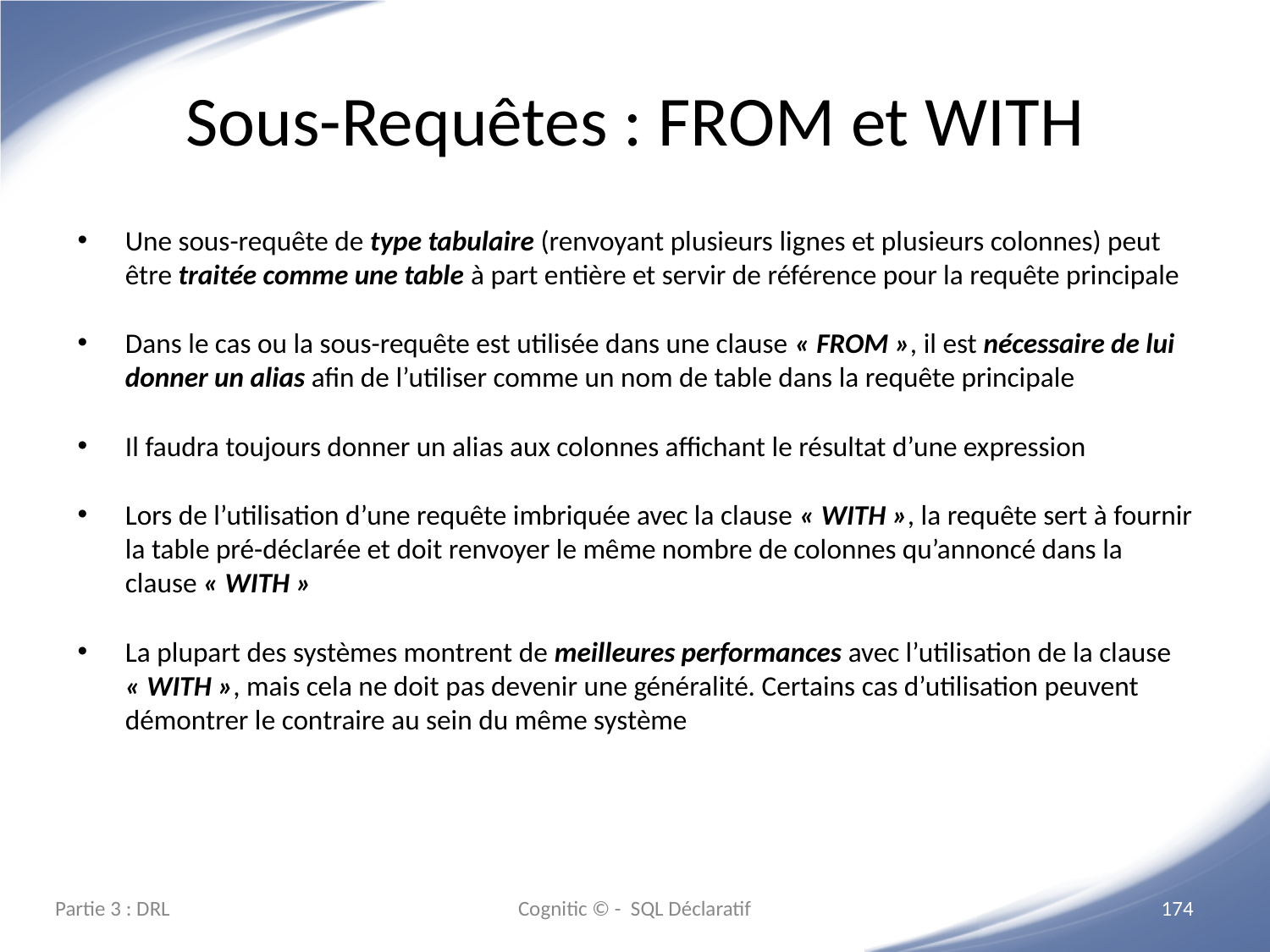

# Sous-Requêtes : FROM et WITH
Une sous-requête de type tabulaire (renvoyant plusieurs lignes et plusieurs colonnes) peut être traitée comme une table à part entière et servir de référence pour la requête principale
Dans le cas ou la sous-requête est utilisée dans une clause « FROM », il est nécessaire de lui donner un alias afin de l’utiliser comme un nom de table dans la requête principale
Il faudra toujours donner un alias aux colonnes affichant le résultat d’une expression
Lors de l’utilisation d’une requête imbriquée avec la clause « WITH », la requête sert à fournir la table pré-déclarée et doit renvoyer le même nombre de colonnes qu’annoncé dans la clause « WITH »
La plupart des systèmes montrent de meilleures performances avec l’utilisation de la clause « WITH », mais cela ne doit pas devenir une généralité. Certains cas d’utilisation peuvent démontrer le contraire au sein du même système
Partie 3 : DRL
Cognitic © -  SQL Déclaratif
174